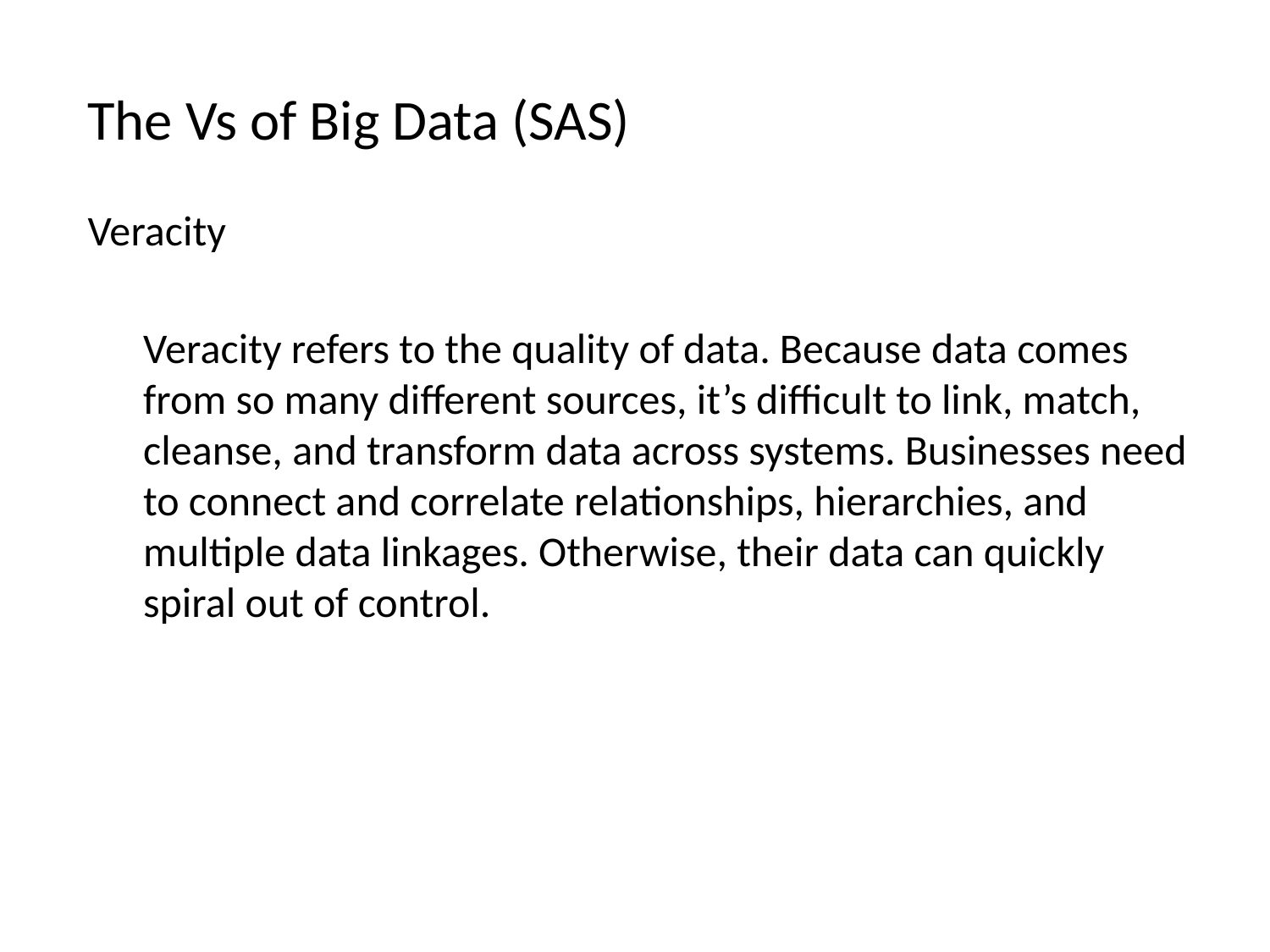

# The Vs of Big Data (SAS)
Veracity

Veracity refers to the quality of data. Because data comes from so many different sources, it’s difficult to link, match, cleanse, and transform data across systems. Businesses need to connect and correlate relationships, hierarchies, and multiple data linkages. Otherwise, their data can quickly spiral out of control.